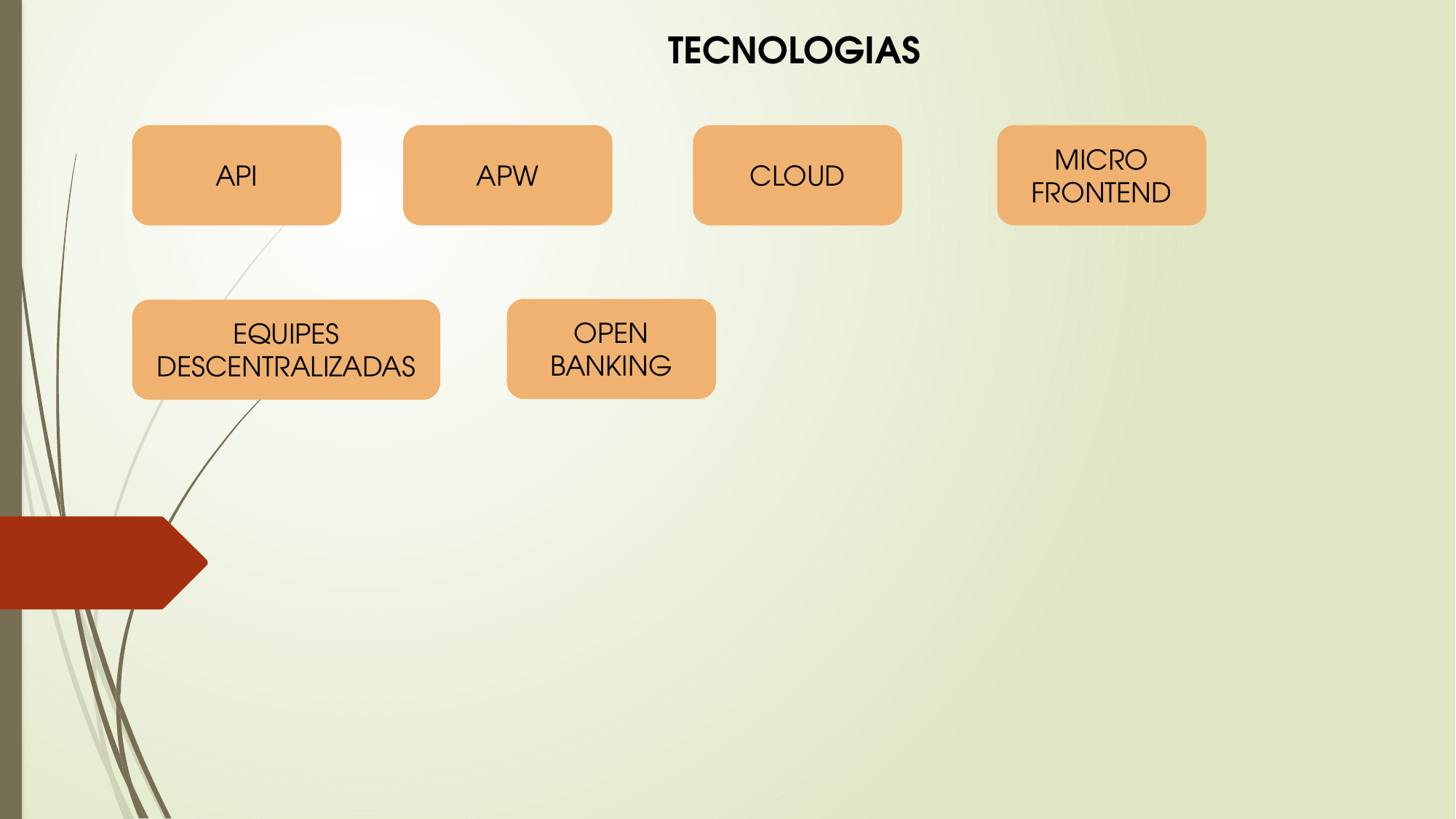

TECNOLOGIAS
CLOUD
MICRO
FRONTEND
API
APW
OPEN
BANKING
EQUIPES
DESCENTRALIZADAS